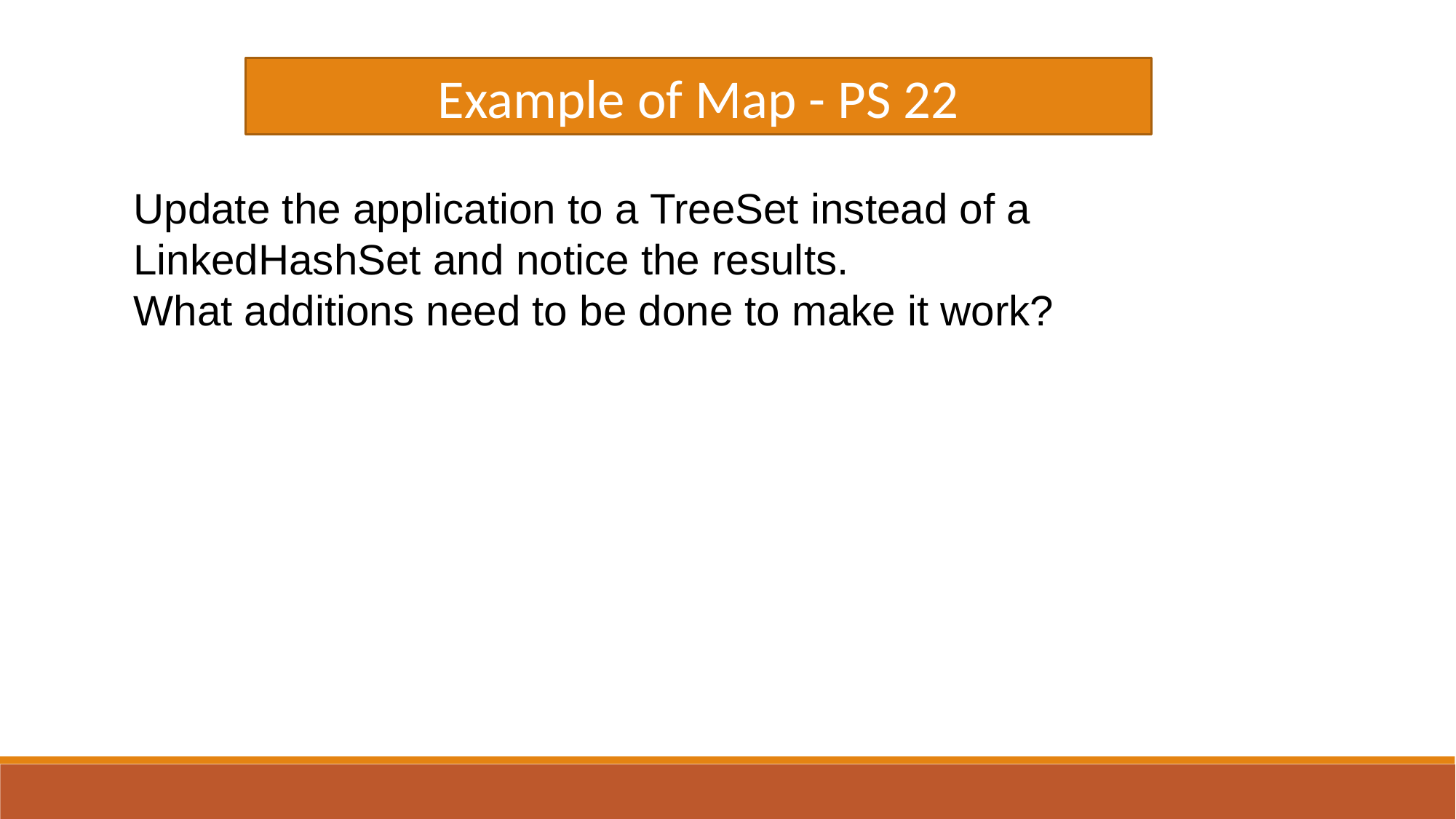

Example of Map - PS 22
Update the application to a TreeSet instead of a LinkedHashSet and notice the results.
What additions need to be done to make it work?